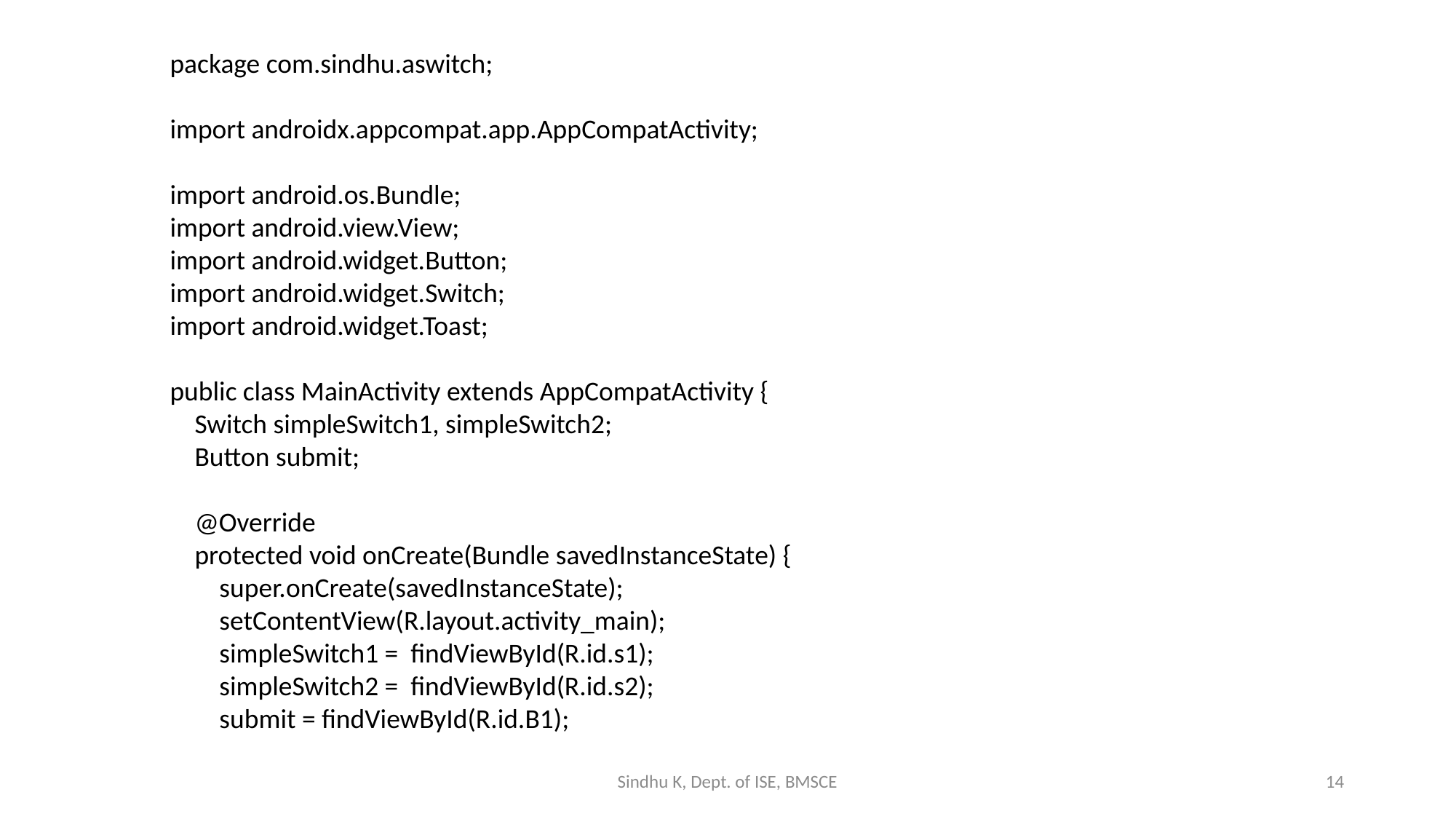

package com.sindhu.aswitch;

import androidx.appcompat.app.AppCompatActivity;

import android.os.Bundle;
import android.view.View;
import android.widget.Button;
import android.widget.Switch;
import android.widget.Toast;

public class MainActivity extends AppCompatActivity {
    Switch simpleSwitch1, simpleSwitch2;
    Button submit;

    @Override
    protected void onCreate(Bundle savedInstanceState) {
        super.onCreate(savedInstanceState);
        setContentView(R.layout.activity_main);
        simpleSwitch1 =  findViewById(R.id.s1);
        simpleSwitch2 =  findViewById(R.id.s2);
        submit = findViewById(R.id.B1);
Sindhu K, Dept. of ISE, BMSCE
14